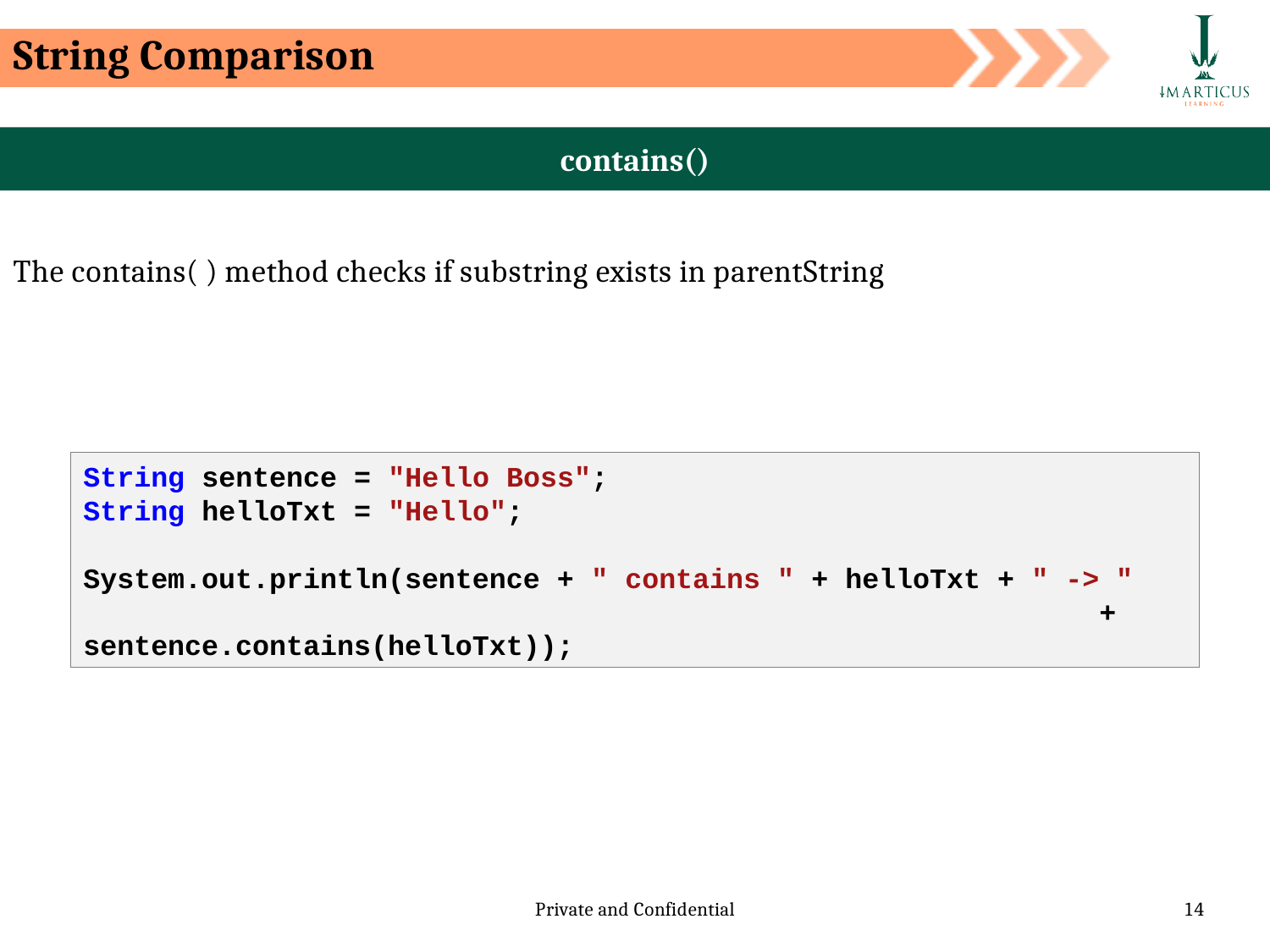

String Comparison

contains()
The contains( ) method checks if substring exists in parentString
String sentence = "Hello Boss";
String helloTxt = "Hello";
System.out.println(sentence + " contains " + helloTxt + " -> " 								+ sentence.contains(helloTxt));